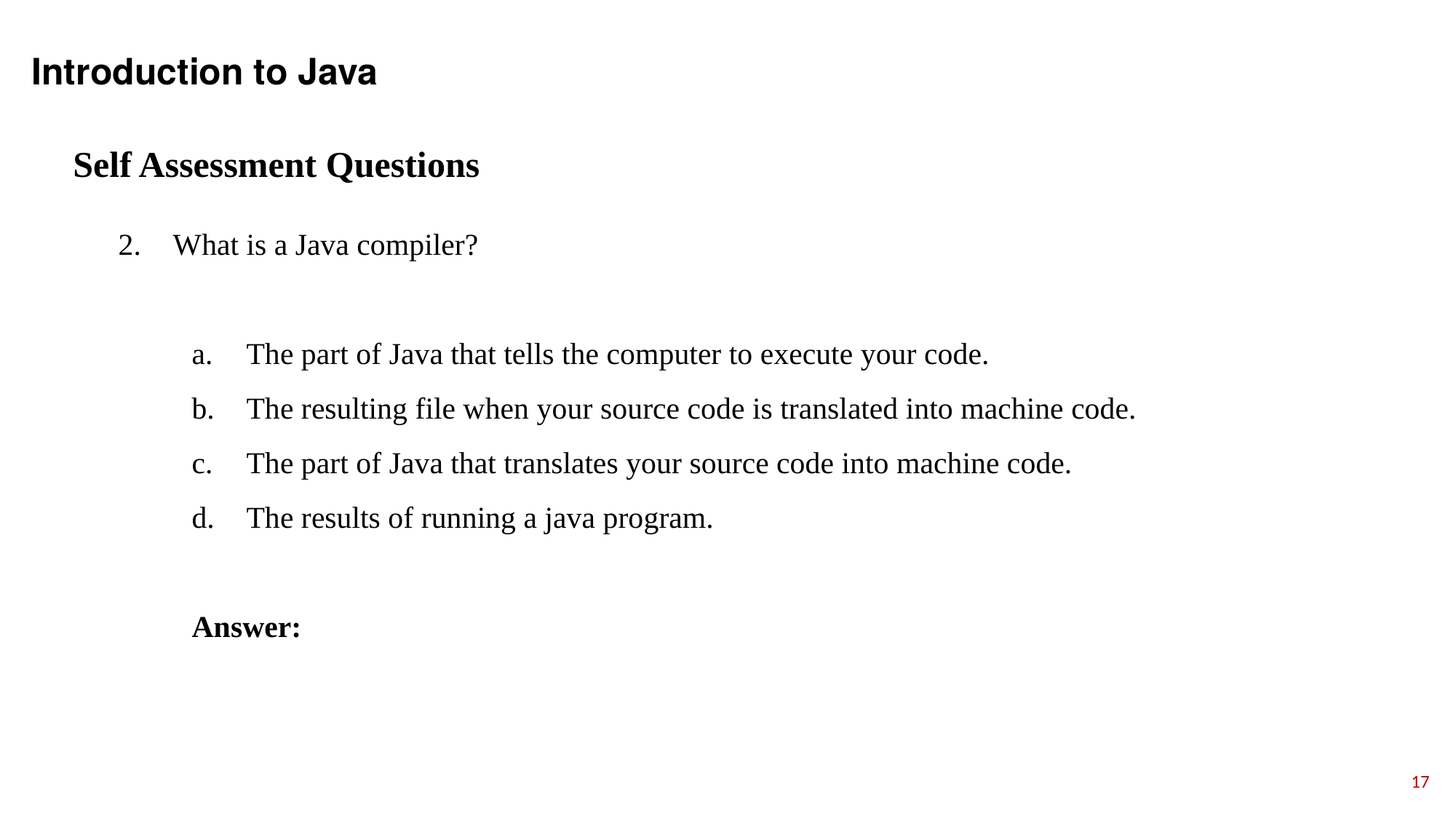

Introduction to Java
Self Assessment Questions
What is a Java compiler?

The part of Java that tells the computer to execute your code.
The resulting file when your source code is translated into machine code.
The part of Java that translates your source code into machine code.
The results of running a java program.

Answer:
17